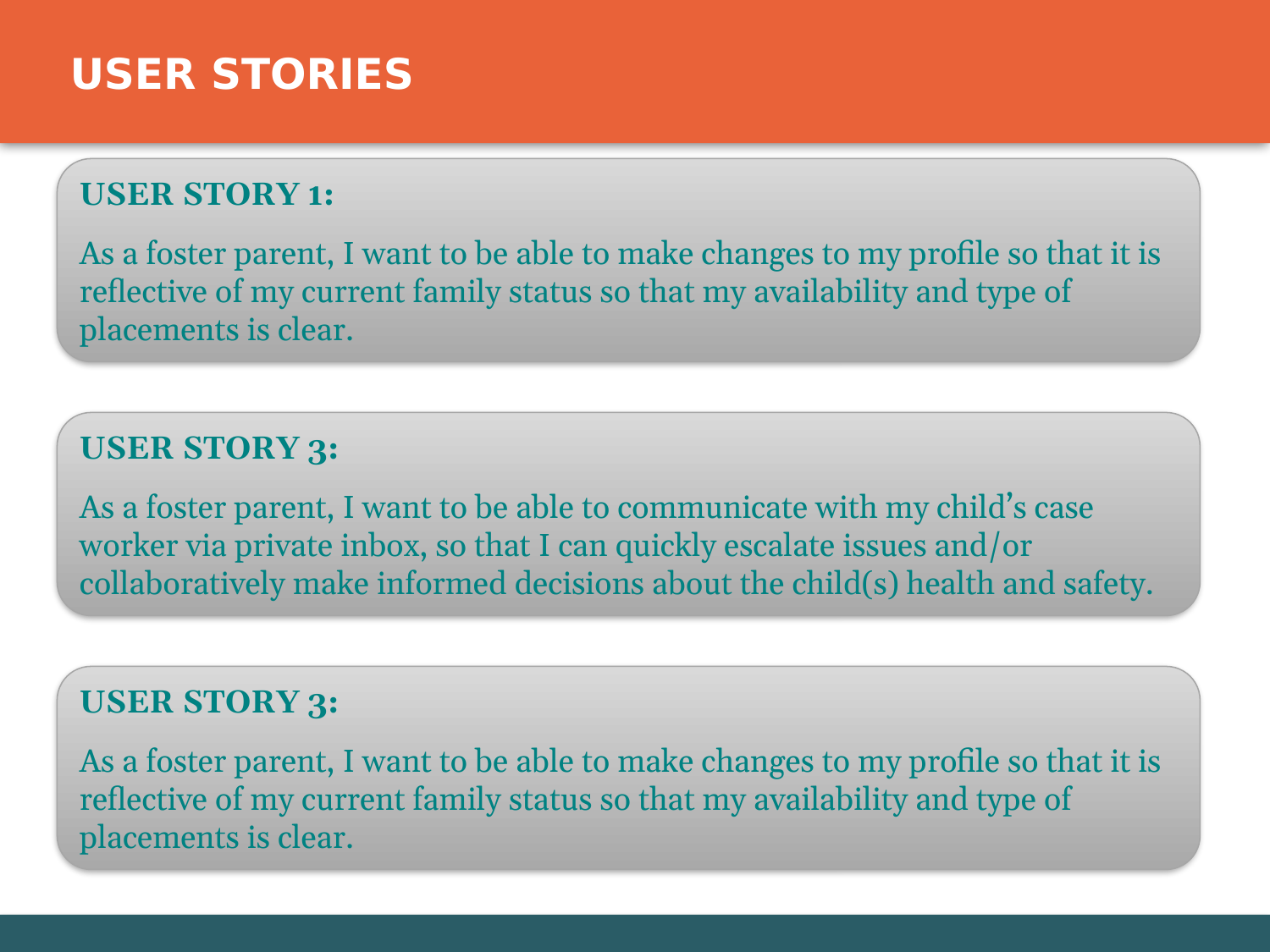

# user stories

USER STORY 1:

As a foster parent, I want to be able to make changes to my profile so that it is reflective of my current family status so that my availability and type of placements is clear.

USER STORY 3:

As a foster parent, I want to be able to communicate with my child’s case worker via private inbox, so that I can quickly escalate issues and/or collaboratively make informed decisions about the child(s) health and safety.
USER STORY 3:

As a foster parent, I want to be able to make changes to my profile so that it is reflective of my current family status so that my availability and type of placements is clear.